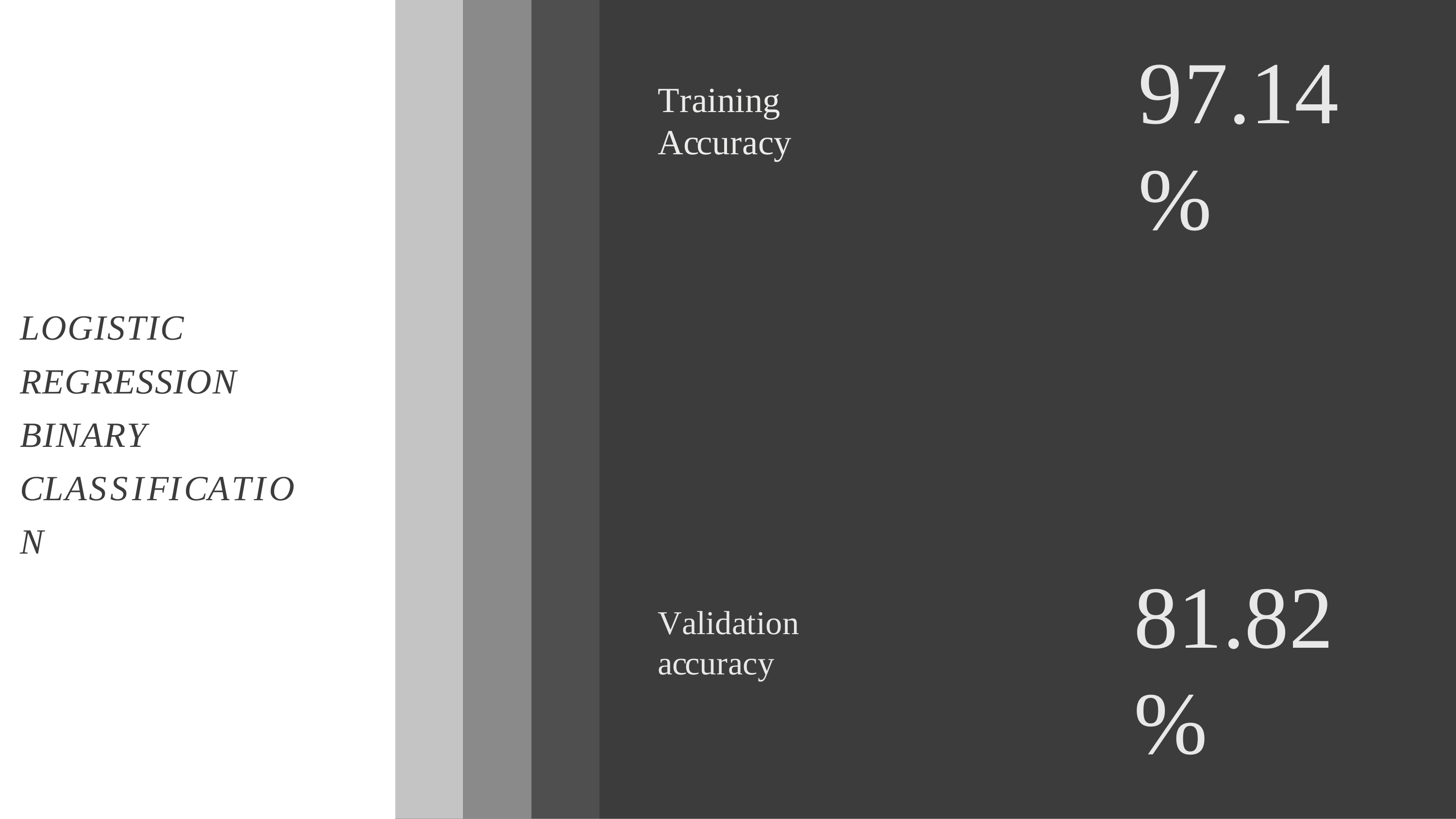

# 97.14%
Training Accuracy
LOGISTIC  REGRESSION  BINARY  CLASSIFICATION
81.82%
Validation accuracy